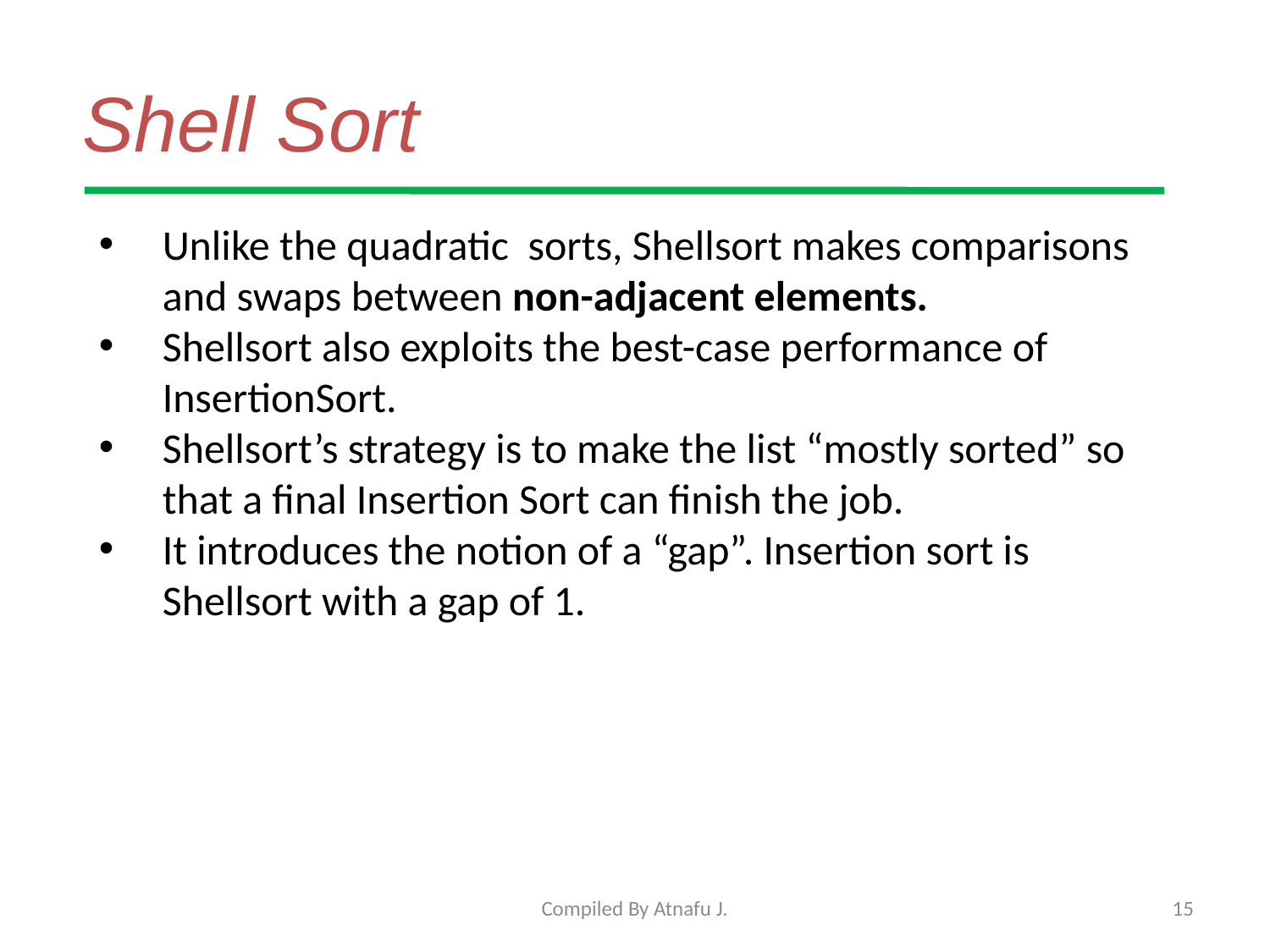

# Shell Sort
Unlike the quadratic  sorts, Shellsort makes comparisons and swaps between non-adjacent elements.
Shellsort also exploits the best-case performance of InsertionSort.
Shellsort’s strategy is to make the list “mostly sorted” so that a final Insertion Sort can finish the job.
It introduces the notion of a “gap”. Insertion sort is Shellsort with a gap of 1.
Compiled By Atnafu J.
15